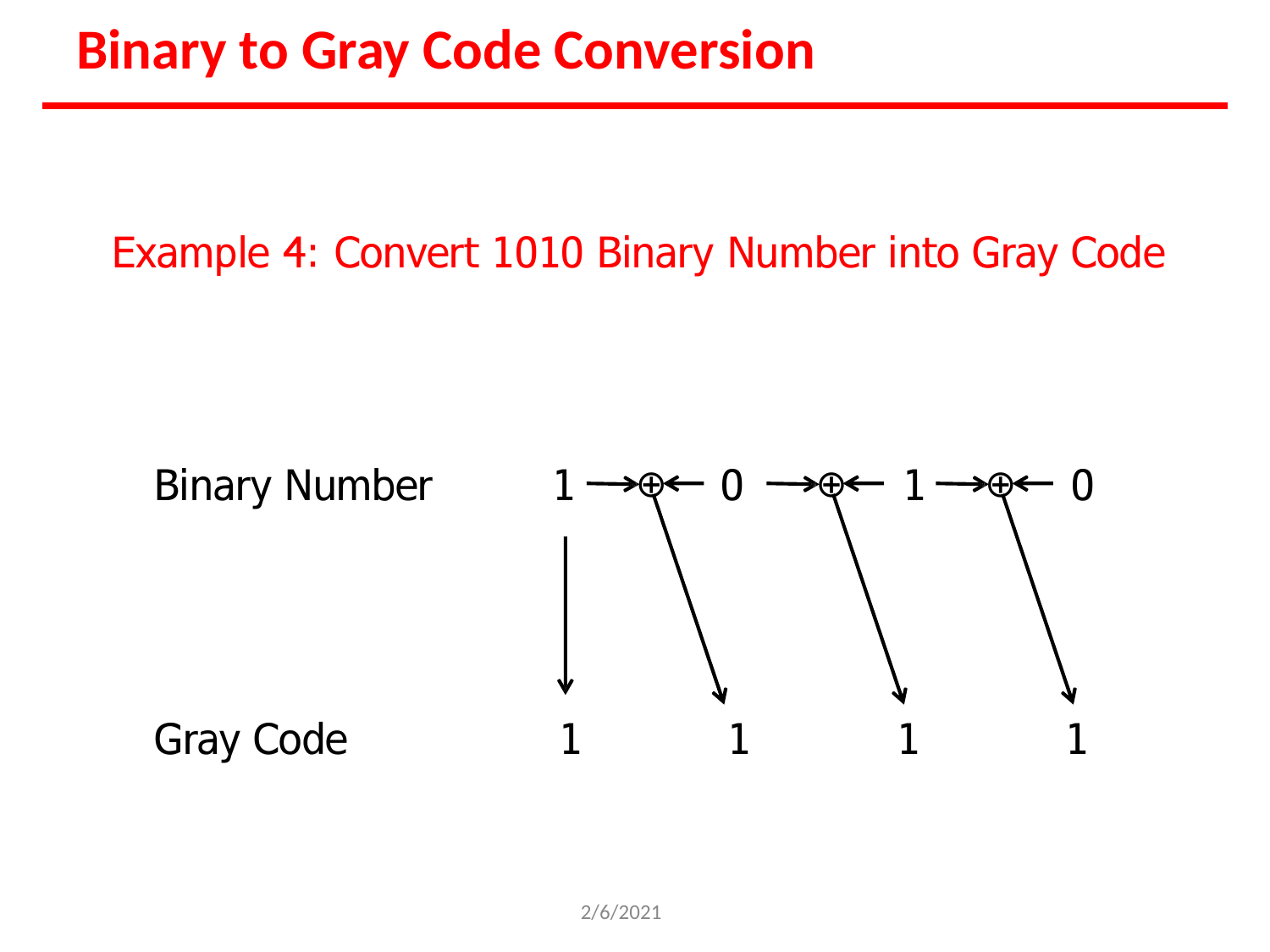

# Binary to Gray Code Conversion

Example 4: Convert 1010 Binary Number into Gray Code
Binary Number
1
0
1
0
⊕
⊕
⊕

Gray Code
1
1
1
1
2/6/2021